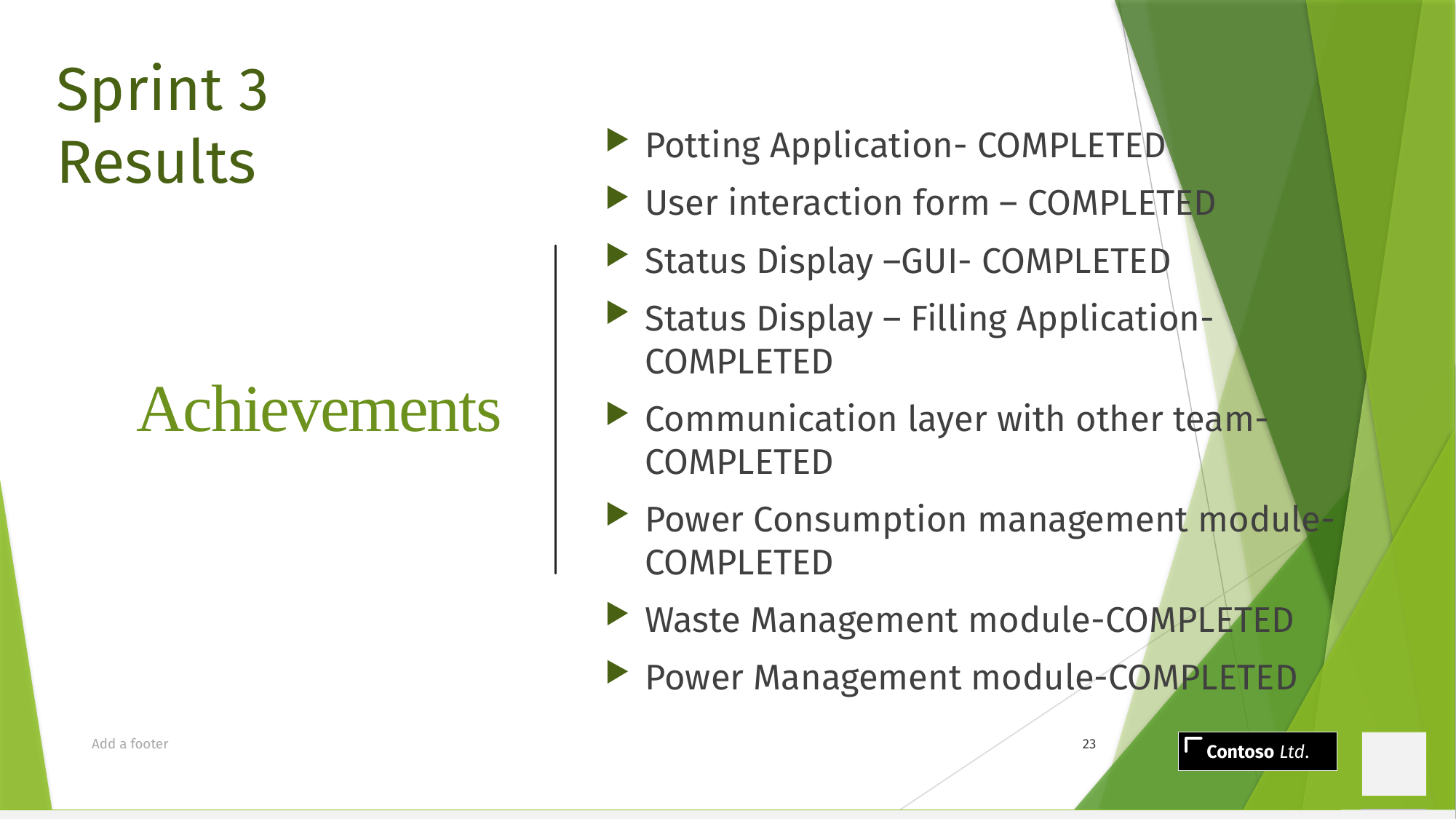

Sprint 3 Results
Achievements
Potting Application- COMPLETED
User interaction form – COMPLETED
Status Display –GUI- COMPLETED
Status Display – Filling Application- COMPLETED
Communication layer with other team- COMPLETED
Power Consumption management module- COMPLETED
Waste Management module-COMPLETED
Power Management module-COMPLETED

Add a footer
23